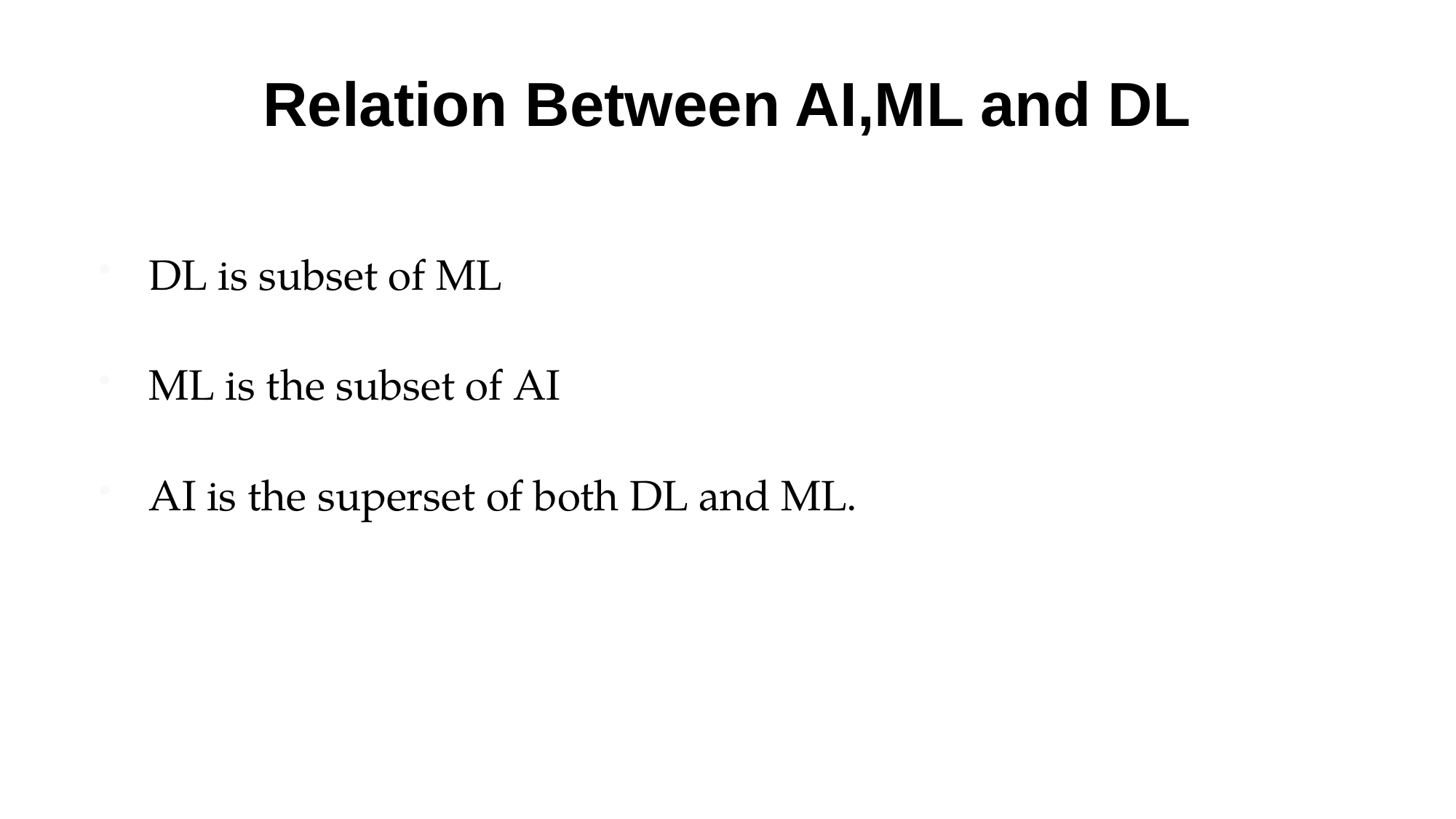

# Relation Between AI,ML and DL
DL is subset of ML
ML is the subset of AI
AI is the superset of both DL and ML.